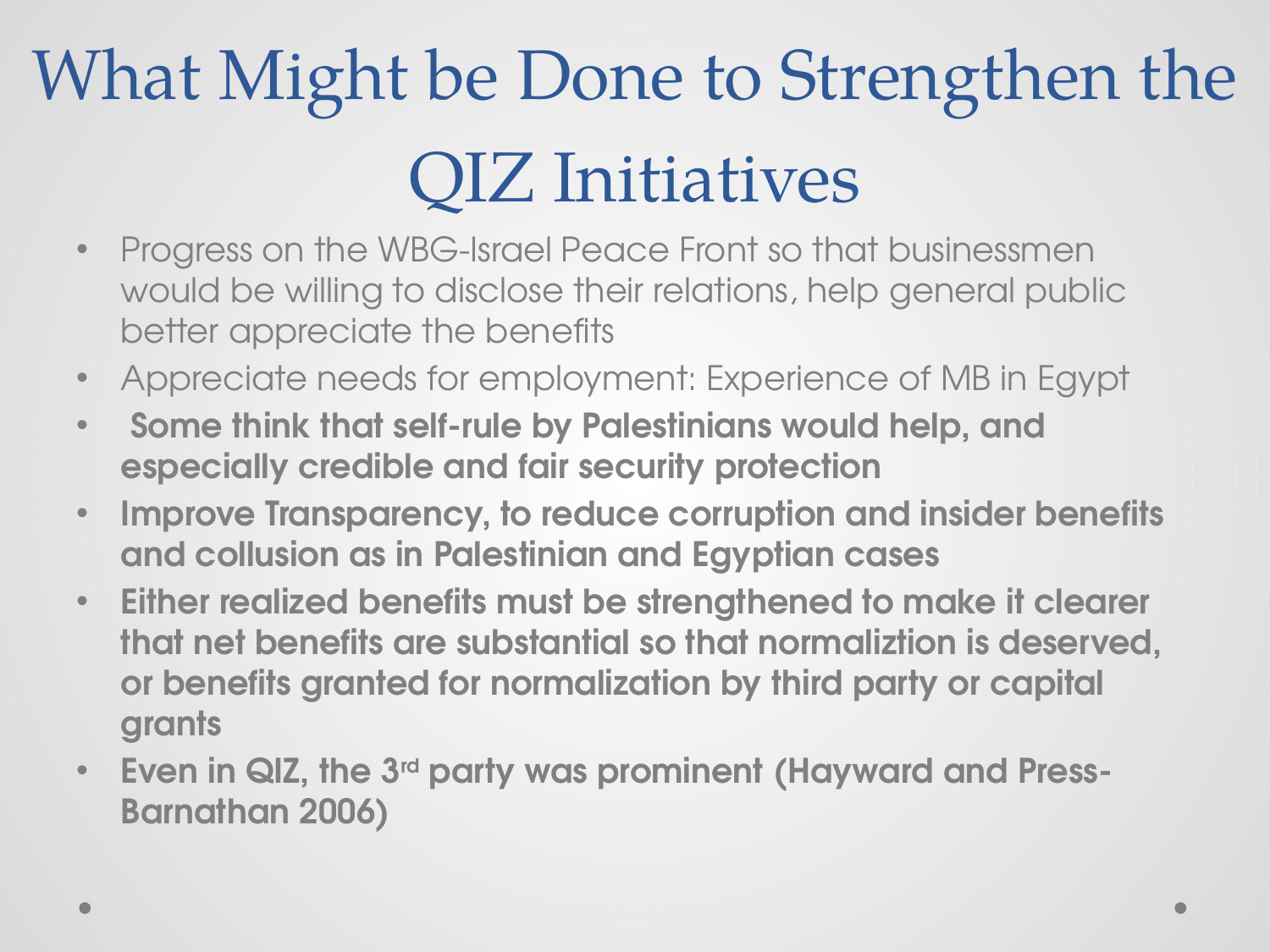

# What Might be Done to Strengthen the QIZ Initiatives
Progress on the WBG-Israel Peace Front so that businessmen would be willing to disclose their relations, help general public better appreciate the benefits
Appreciate needs for employment: Experience of MB in Egypt
 Some think that self-rule by Palestinians would help, and especially credible and fair security protection
Improve Transparency, to reduce corruption and insider benefits and collusion as in Palestinian and Egyptian cases
Either realized benefits must be strengthened to make it clearer that net benefits are substantial so that normaliztion is deserved, or benefits granted for normalization by third party or capital grants
Even in QIZ, the 3rd party was prominent (Hayward and Press-Barnathan 2006)